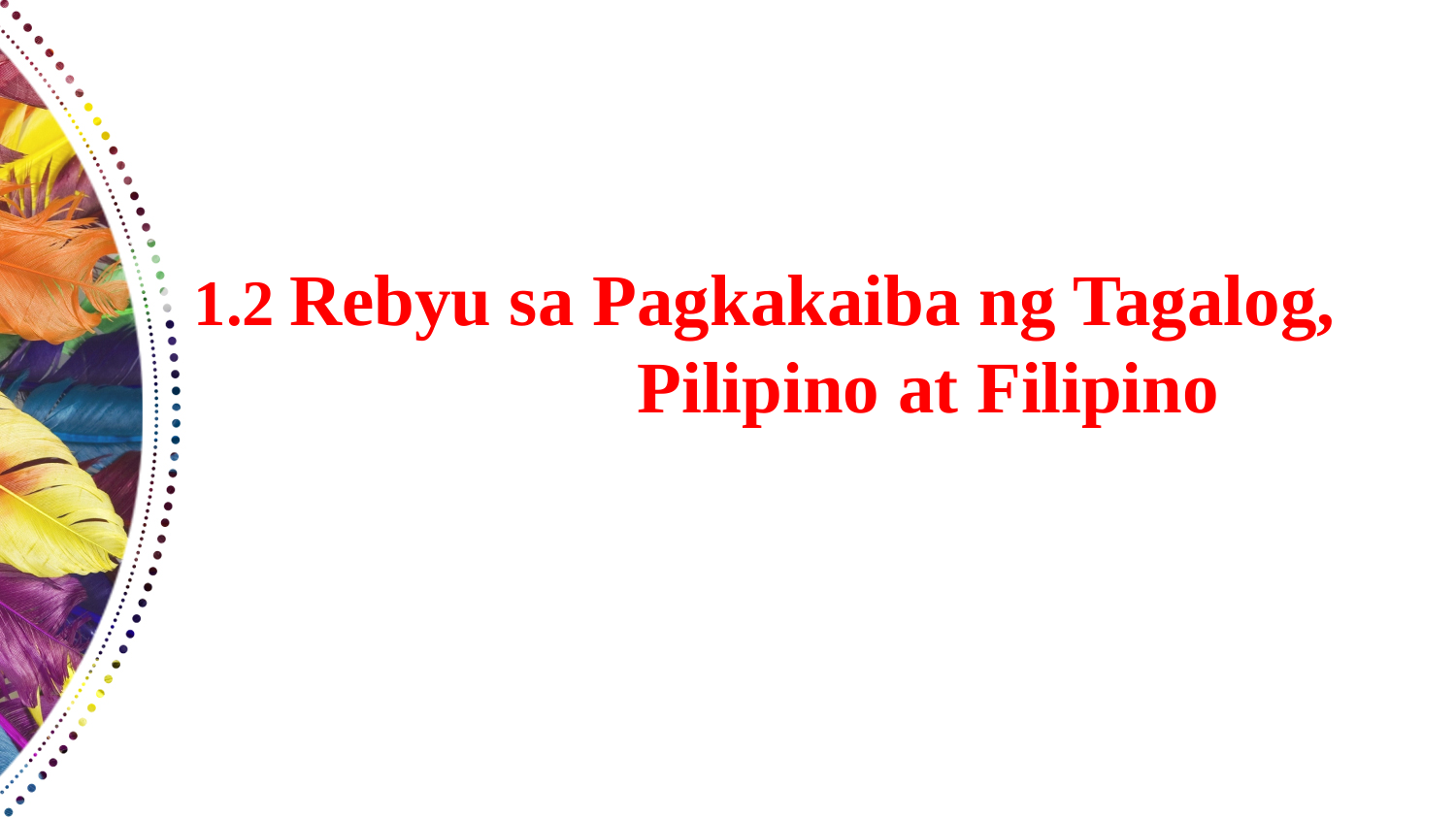

# 1.2 Rebyu sa Pagkakaiba ng Tagalog,                   Pilipino at Filipino